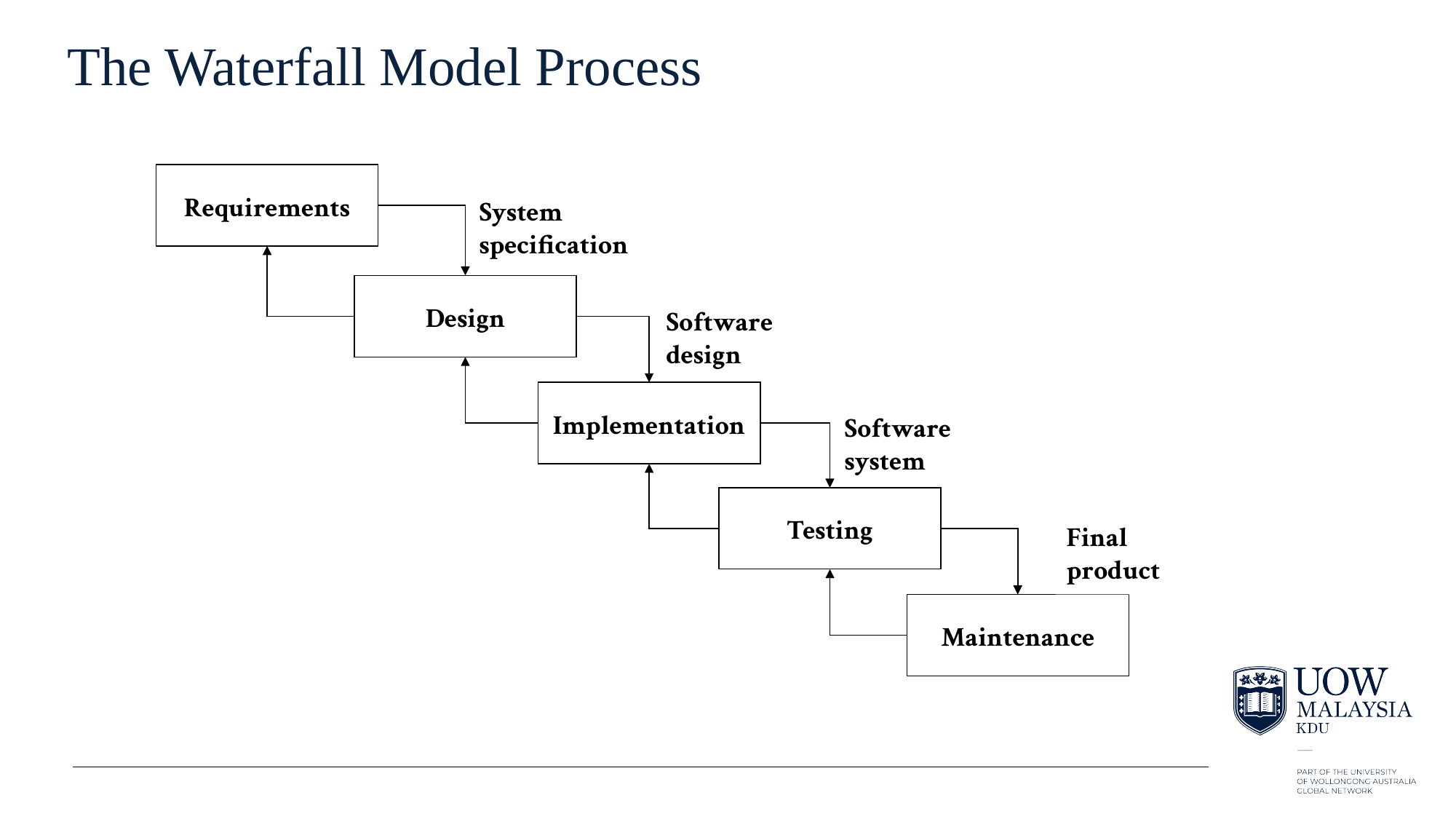

# The Waterfall Model Process

Requirements
System specification

Design
Software design

Implementation
Software system

Testing
Final product

Maintenance